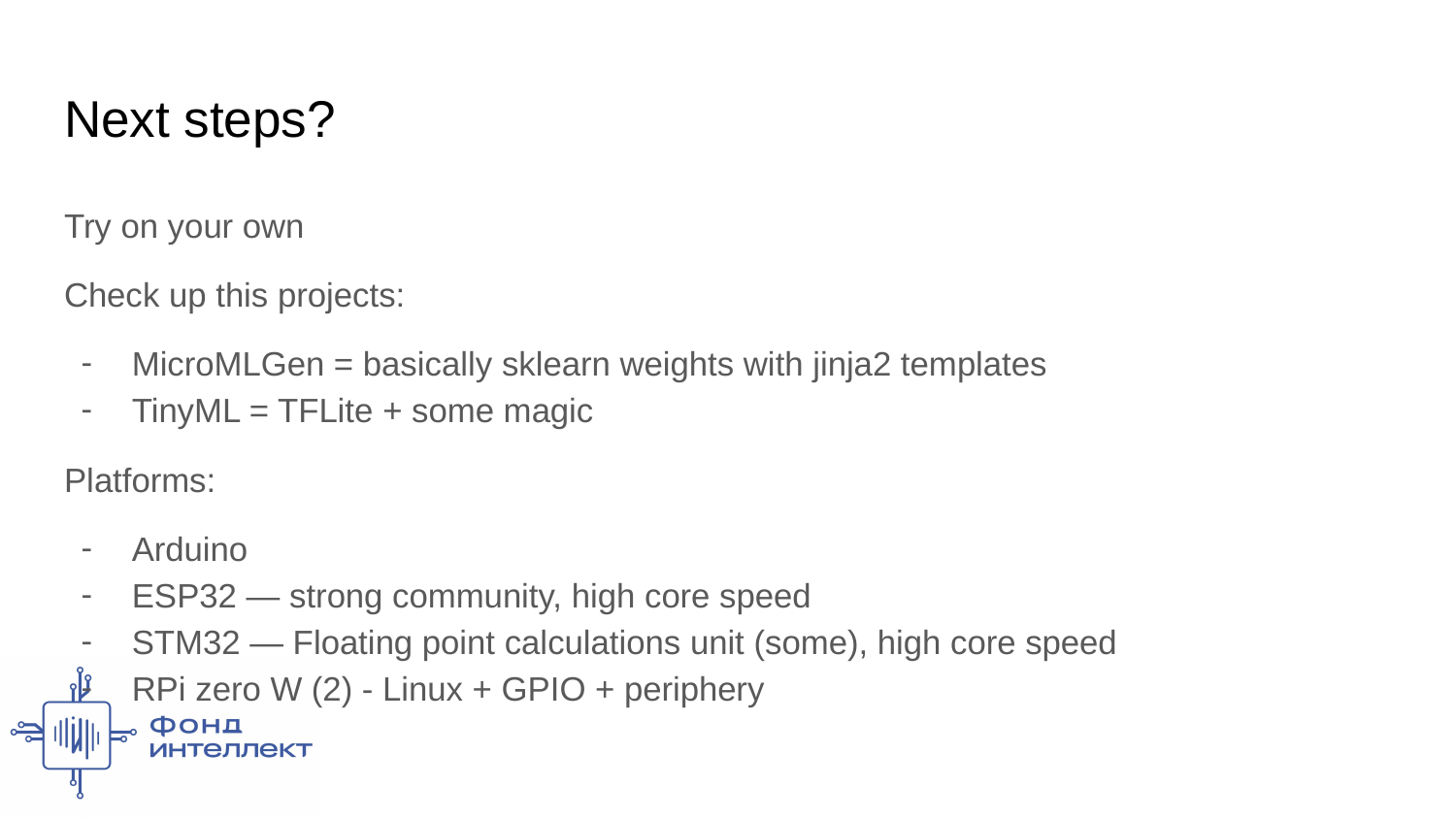

# Next steps?
Try on your own
Check up this projects:
MicroMLGen = basically sklearn weights with jinja2 templates
TinyML = TFLite + some magic
Platforms:
Arduino
ESP32 — strong community, high core speed
STM32 — Floating point calculations unit (some), high core speed
RPi zero W (2) - Linux + GPIO + periphery